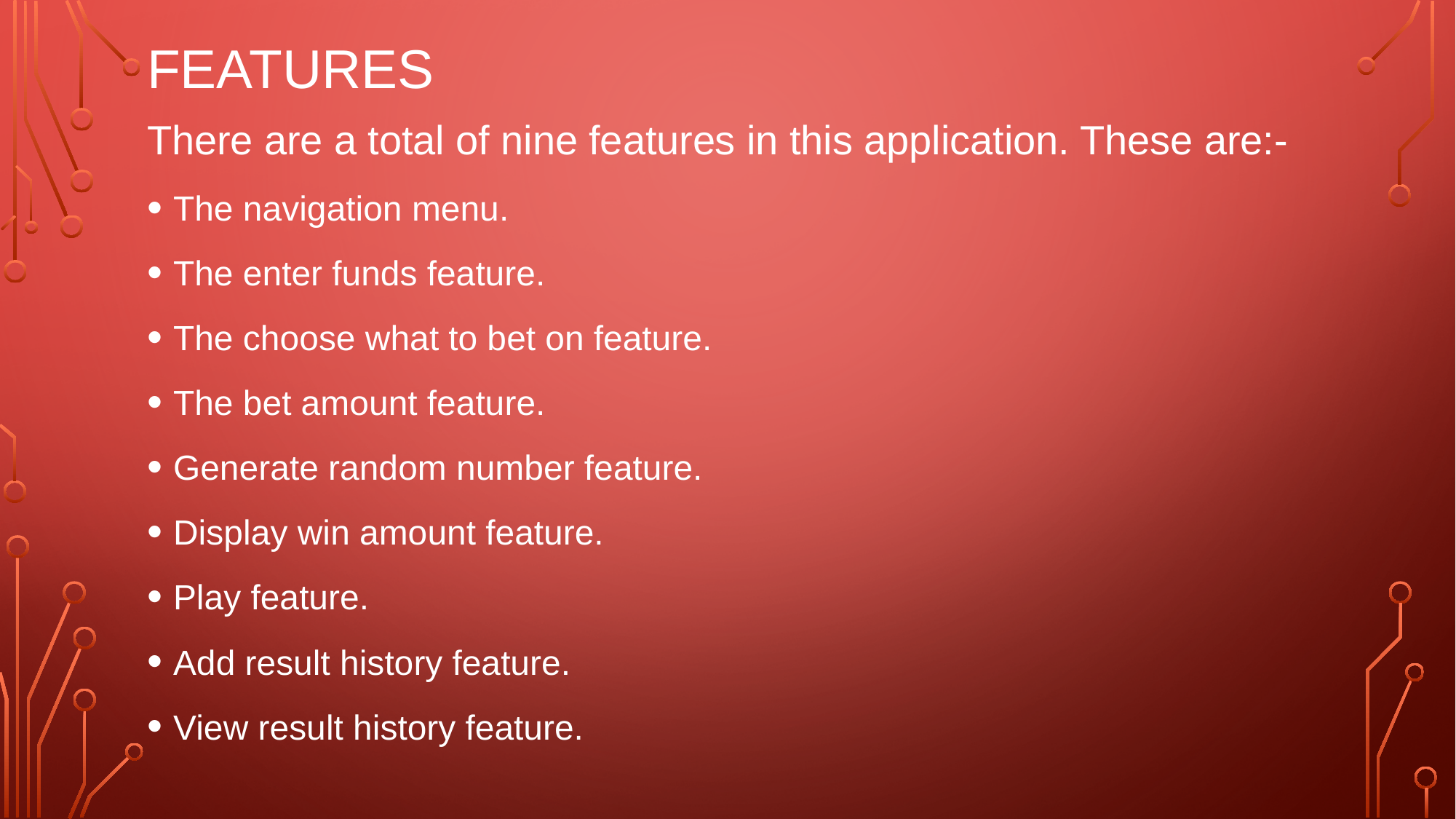

# Features
There are a total of nine features in this application. These are:-
The navigation menu.
The enter funds feature.
The choose what to bet on feature.
The bet amount feature.
Generate random number feature.
Display win amount feature.
Play feature.
Add result history feature.
View result history feature.